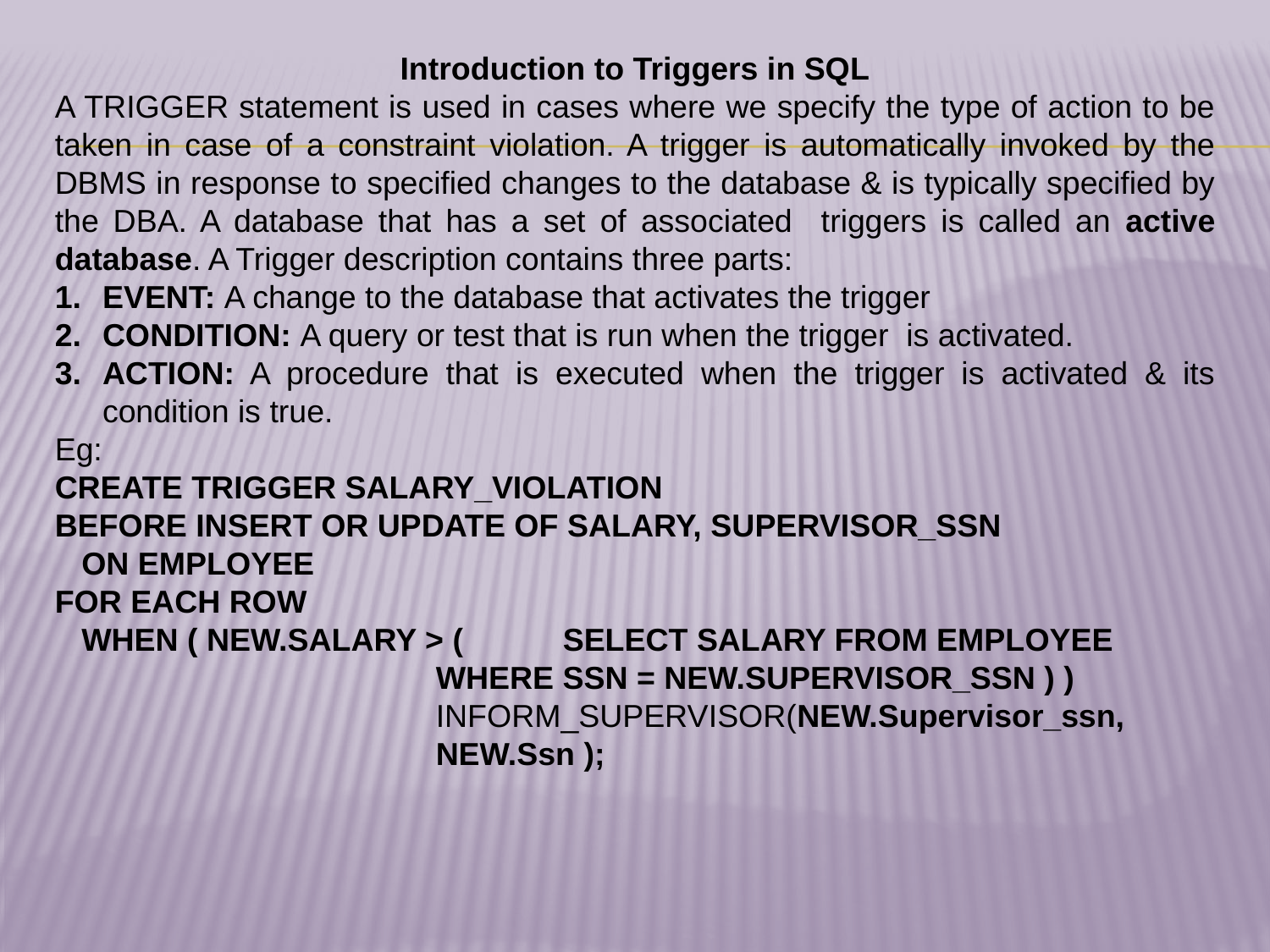

Introduction to Triggers in SQL
A TRIGGER statement is used in cases where we specify the type of action to be taken in case of a constraint violation. A trigger is automatically invoked by the DBMS in response to specified changes to the database & is typically specified by the DBA. A database that has a set of associated  triggers is called an active database. A Trigger description contains three parts:
EVENT: A change to the database that activates the trigger
CONDITION: A query or test that is run when the trigger  is activated.
ACTION: A procedure that is executed when the trigger is activated & its condition is true.
Eg:
CREATE TRIGGER SALARY_VIOLATION
BEFORE INSERT OR UPDATE OF SALARY, SUPERVISOR_SSN
   ON EMPLOYEE
FOR EACH ROW
   WHEN ( NEW.SALARY > ( 	SELECT SALARY FROM EMPLOYEE
			WHERE SSN = NEW.SUPERVISOR_SSN ) )
			INFORM_SUPERVISOR(NEW.Supervisor_ssn,
			NEW.Ssn );